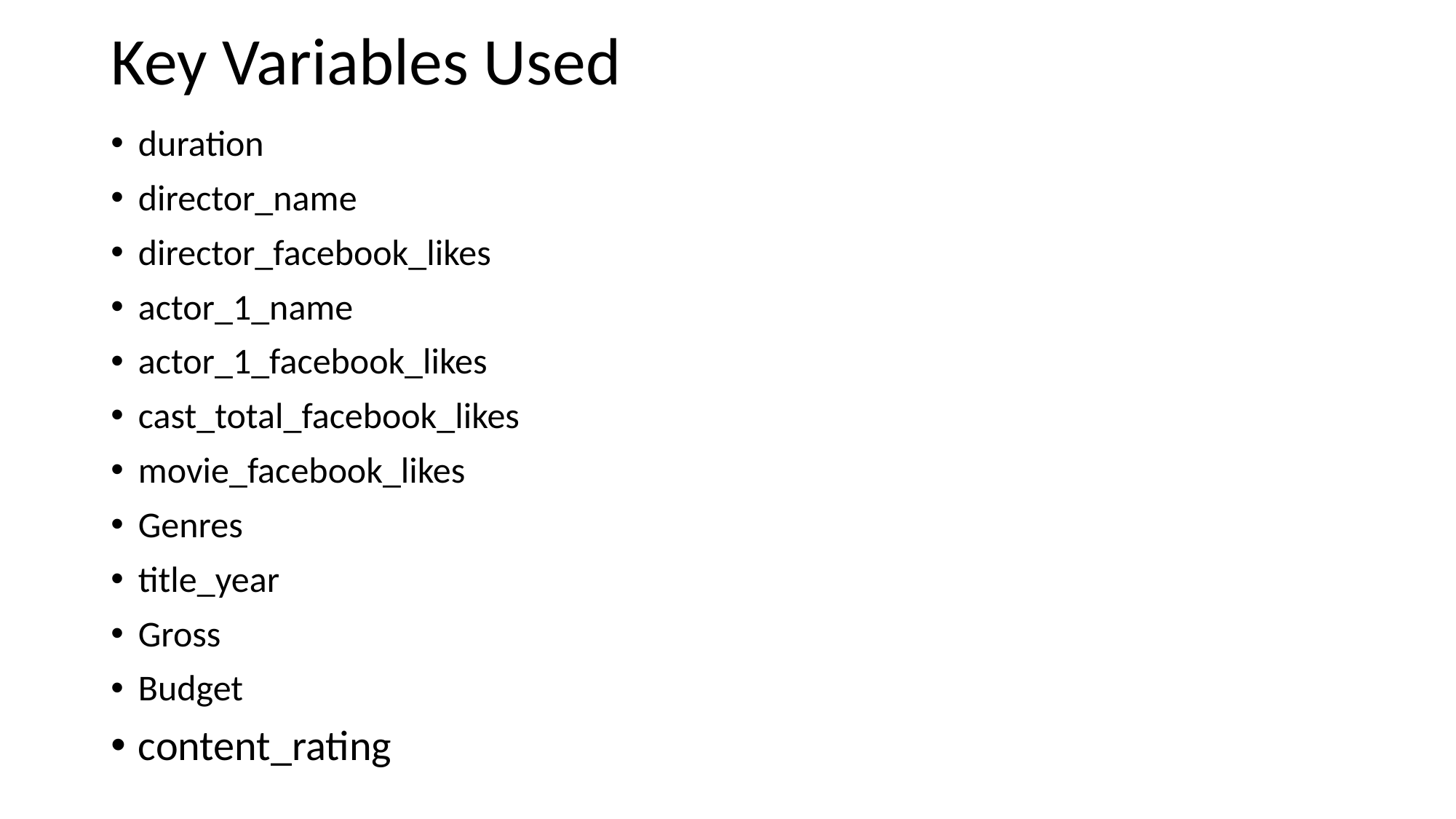

# Key Variables Used
duration
director_name
director_facebook_likes
actor_1_name
actor_1_facebook_likes
cast_total_facebook_likes
movie_facebook_likes
Genres
title_year
Gross
Budget
content_rating